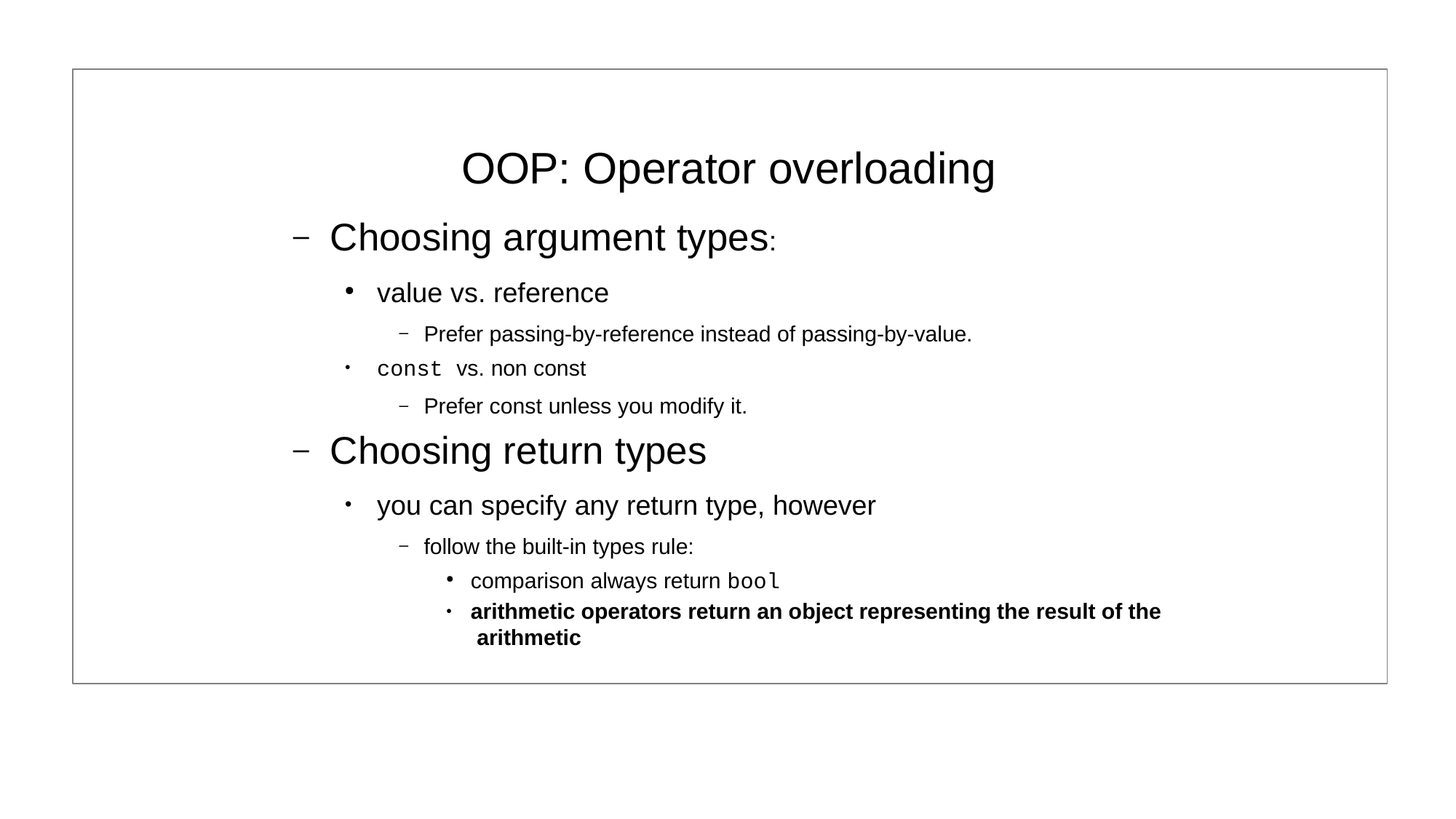

# OOP: Operator overloading
Choosing argument types:
value vs. reference
Prefer passing-by-reference instead of passing-by-value.
const vs. non const
Prefer const unless you modify it.
Choosing return types
you can specify any return type, however
follow the built-in types rule:
comparison always return bool
arithmetic operators return an object representing the result of the  arithmetic